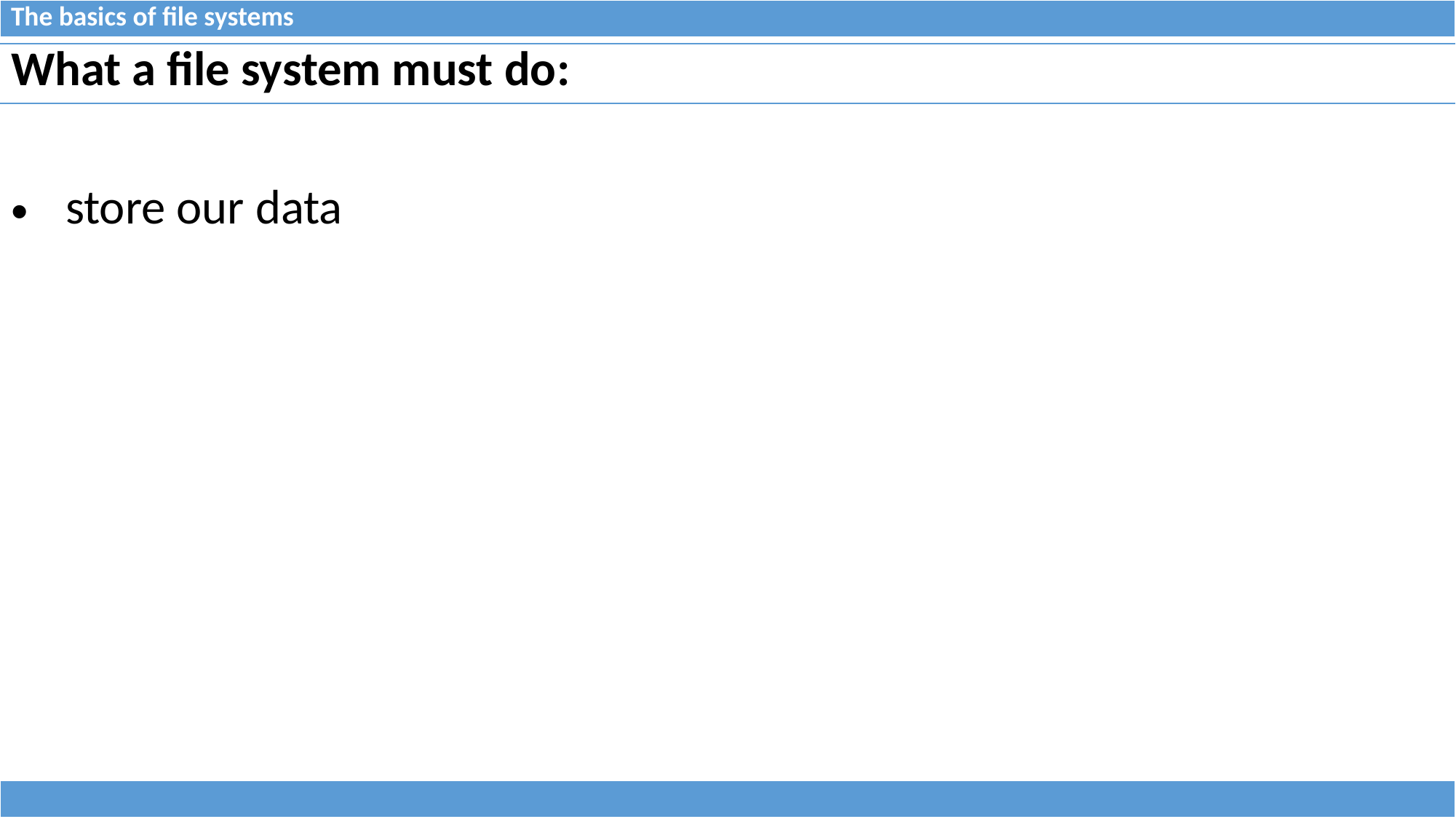

| The basics of file systems |
| --- |
| What a file system must do: |
| --- |
| store our data |
| --- |
|  |
| --- |